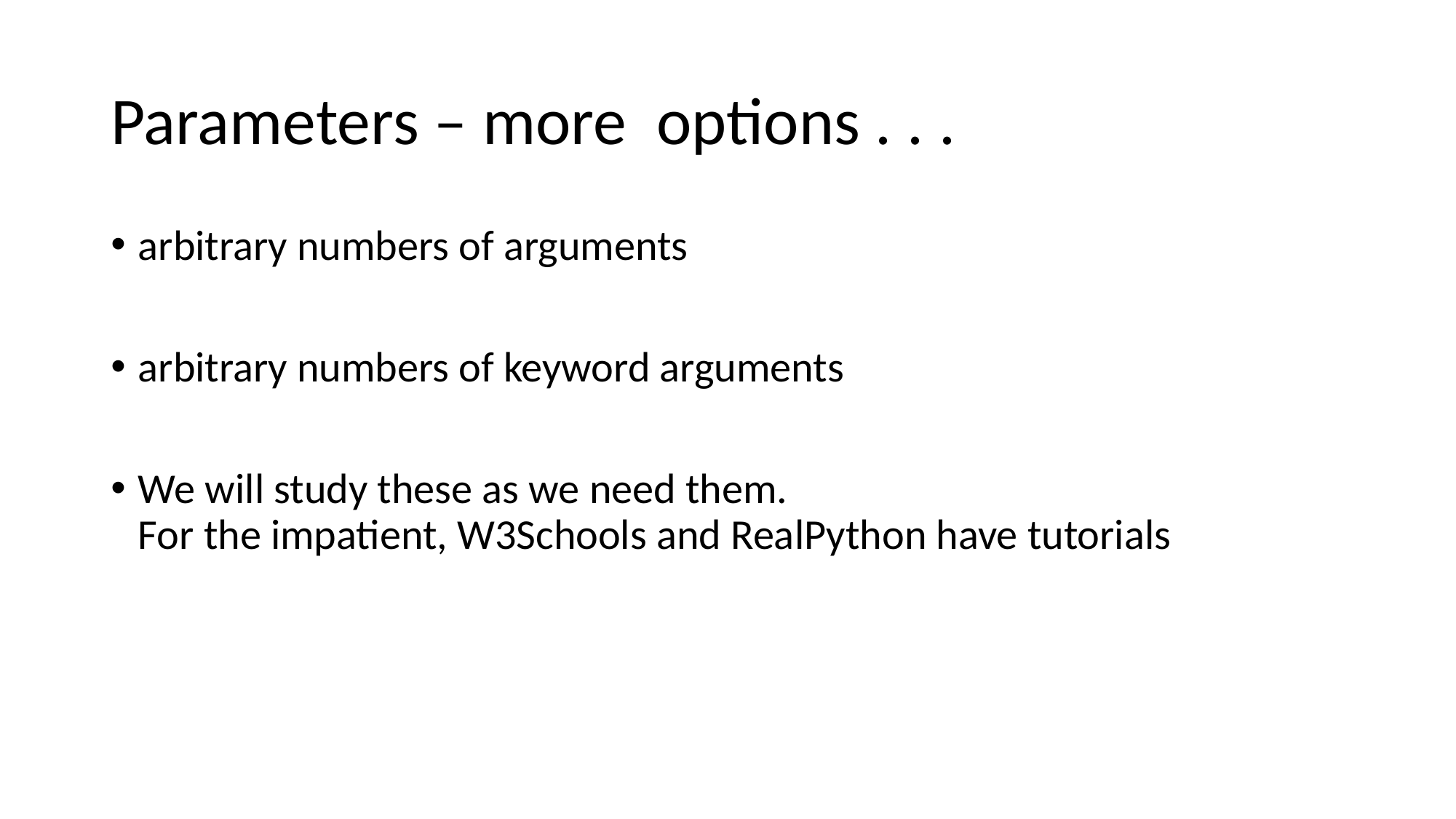

# Parameters – more  options . . .
arbitrary numbers of arguments

arbitrary numbers of keyword arguments

We will study these as we need them.
For the impatient, W3Schools and RealPython have tutorials